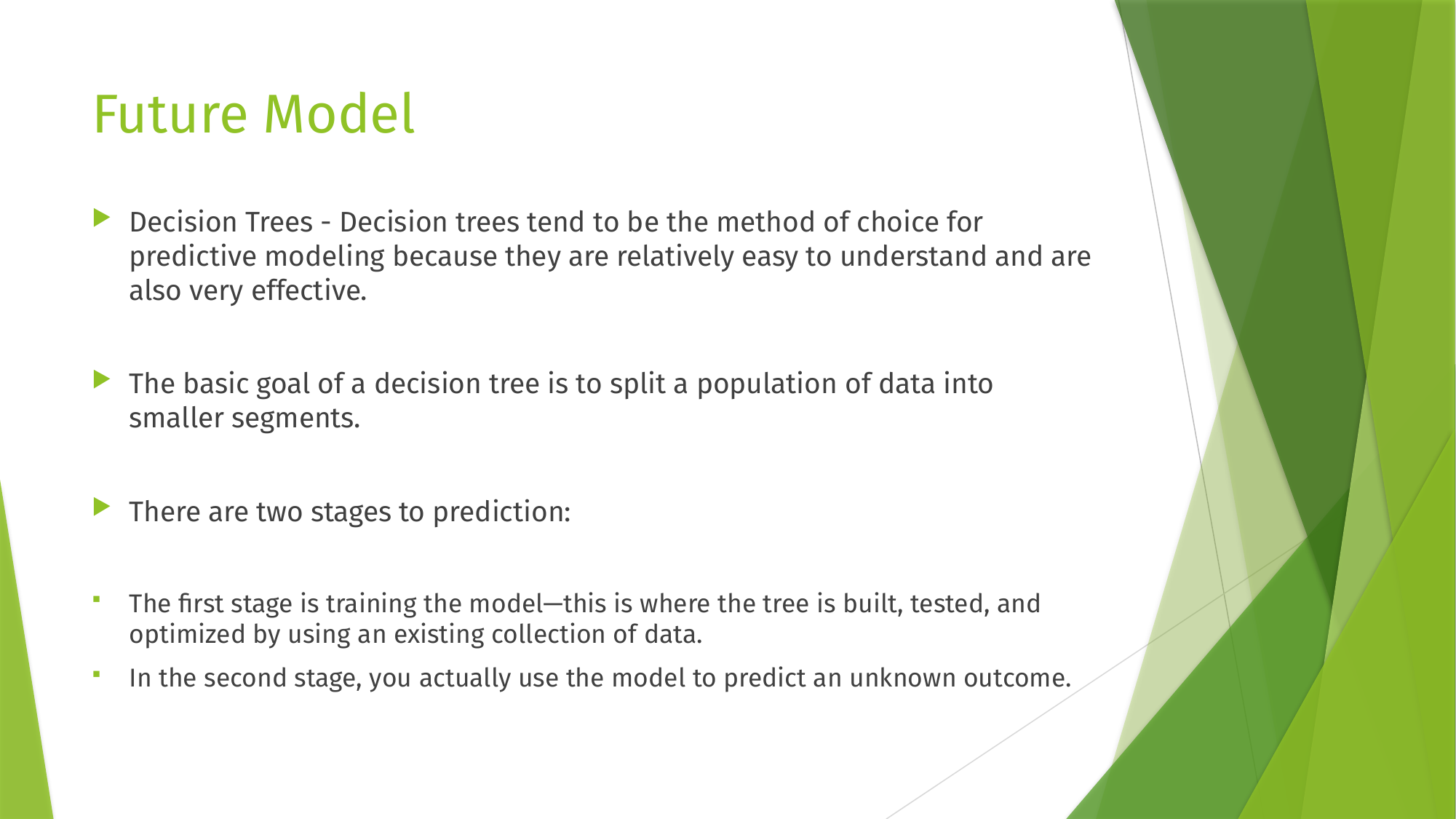

# Future Model
Decision Trees - Decision trees tend to be the method of choice for predictive modeling because they are relatively easy to understand and are also very effective.

The basic goal of a decision tree is to split a population of data into smaller segments.

There are two stages to prediction:

The first stage is training the model—this is where the tree is built, tested, and optimized by using an existing collection of data.
In the second stage, you actually use the model to predict an unknown outcome.